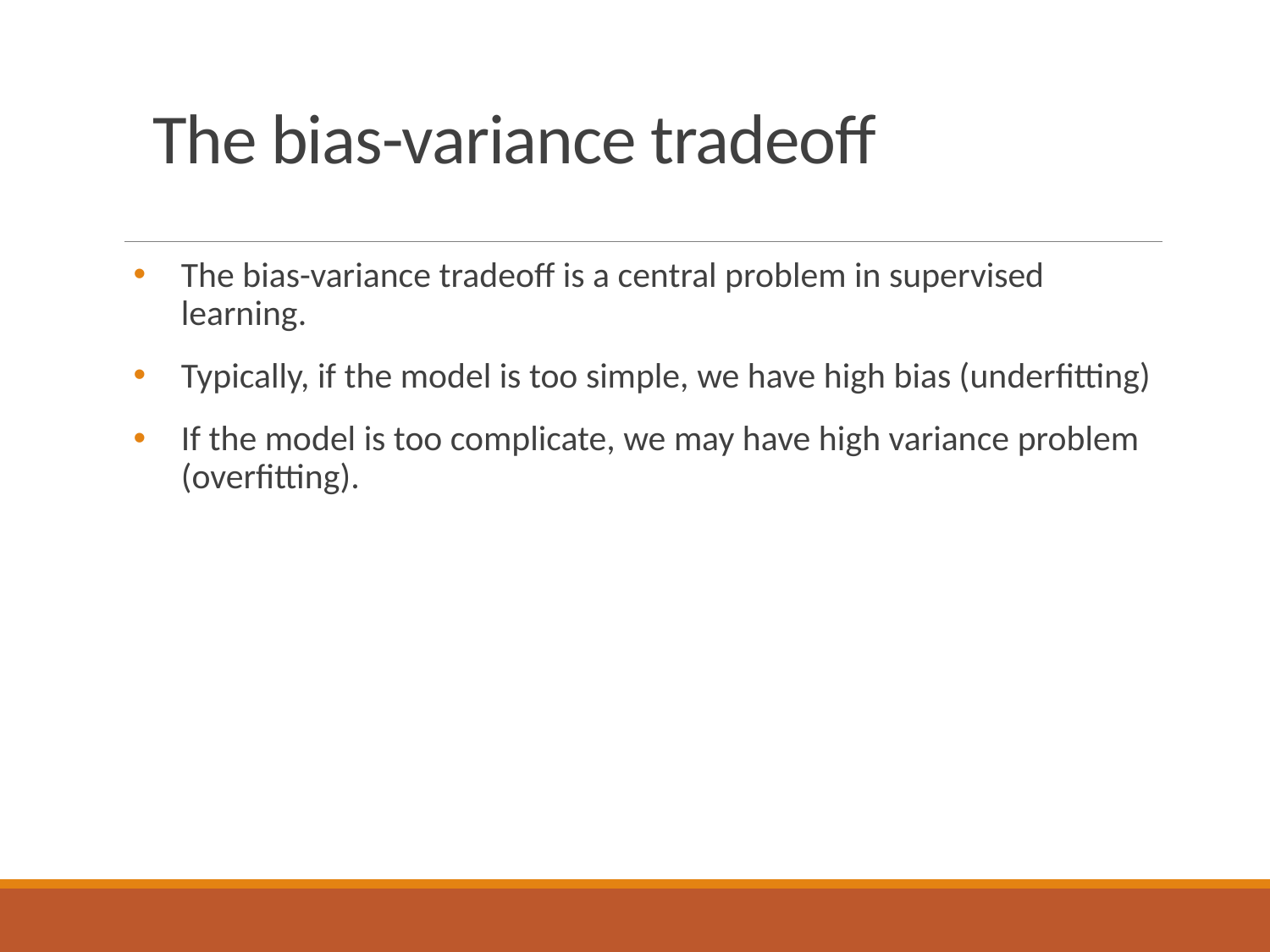

# The bias-variance tradeoff
The bias-variance tradeoff is a central problem in supervised learning.
Typically, if the model is too simple, we have high bias (underfitting)
If the model is too complicate, we may have high variance problem (overfitting).